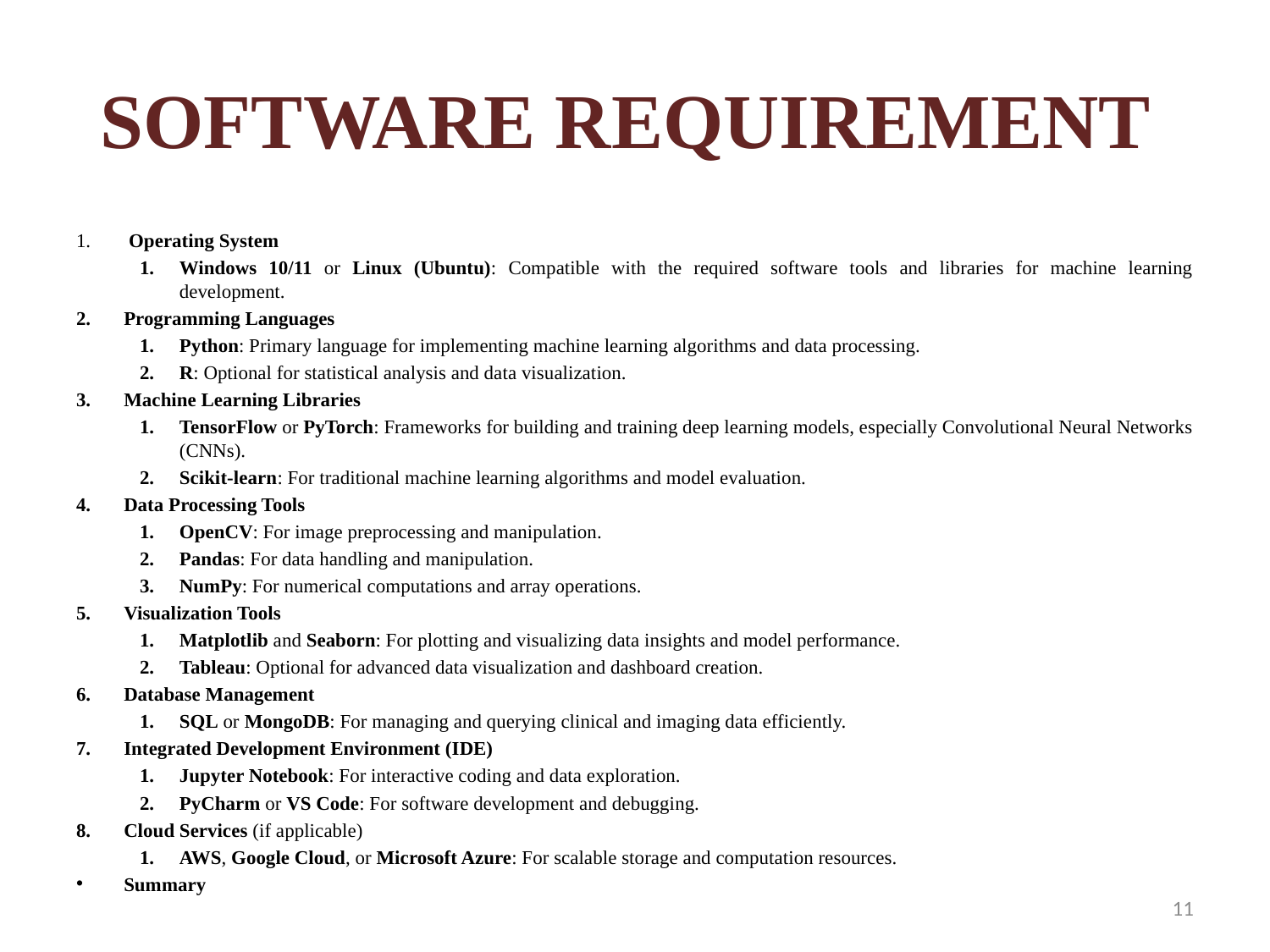

# SOFTWARE REQUIREMENT
 Operating System
Windows 10/11 or Linux (Ubuntu): Compatible with the required software tools and libraries for machine learning development.
Programming Languages
Python: Primary language for implementing machine learning algorithms and data processing.
R: Optional for statistical analysis and data visualization.
Machine Learning Libraries
TensorFlow or PyTorch: Frameworks for building and training deep learning models, especially Convolutional Neural Networks (CNNs).
Scikit-learn: For traditional machine learning algorithms and model evaluation.
Data Processing Tools
OpenCV: For image preprocessing and manipulation.
Pandas: For data handling and manipulation.
NumPy: For numerical computations and array operations.
Visualization Tools
Matplotlib and Seaborn: For plotting and visualizing data insights and model performance.
Tableau: Optional for advanced data visualization and dashboard creation.
Database Management
SQL or MongoDB: For managing and querying clinical and imaging data efficiently.
Integrated Development Environment (IDE)
Jupyter Notebook: For interactive coding and data exploration.
PyCharm or VS Code: For software development and debugging.
Cloud Services (if applicable)
AWS, Google Cloud, or Microsoft Azure: For scalable storage and computation resources.
Summary

11